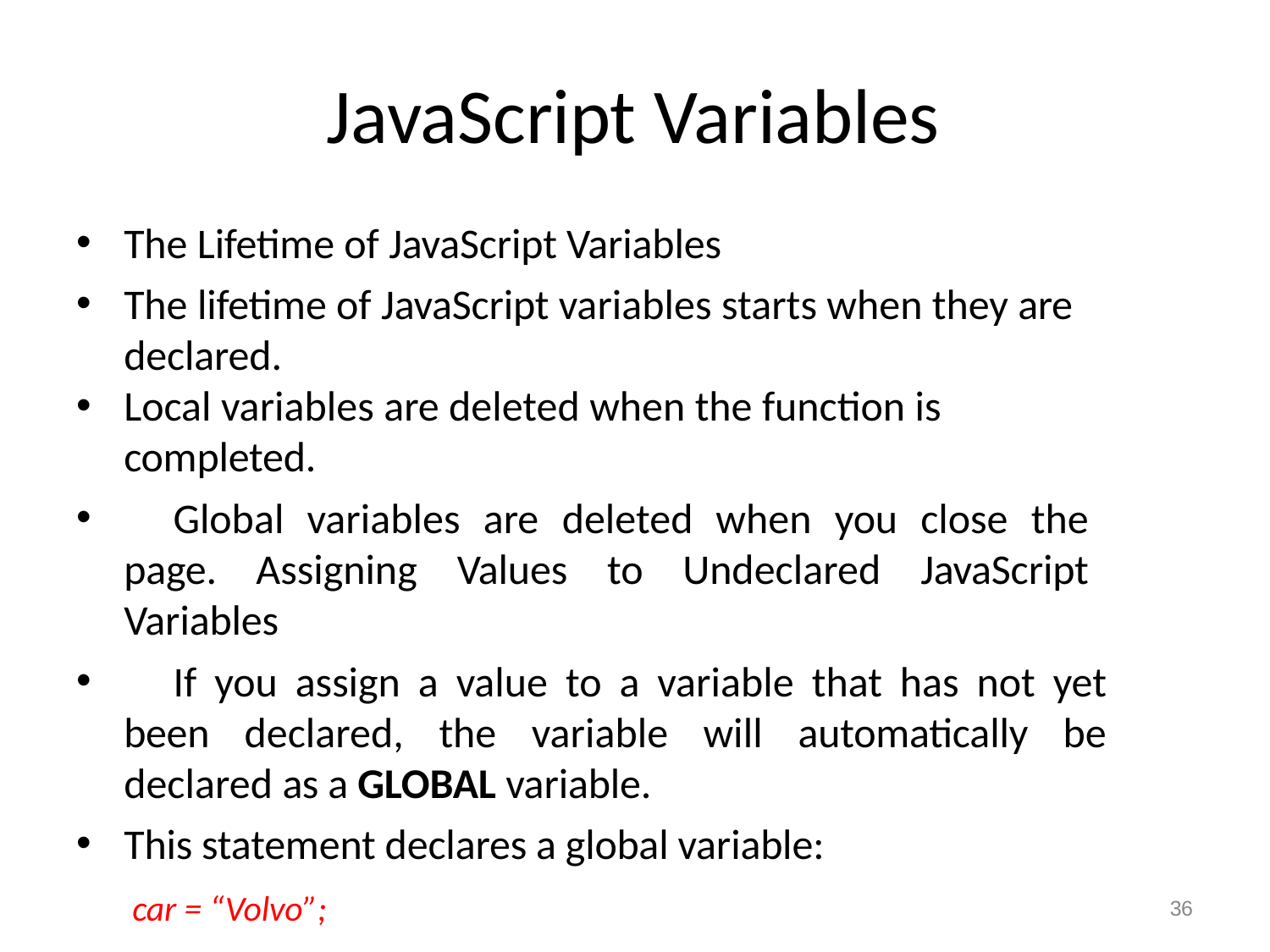

# JavaScript Variables
The Lifetime of JavaScript Variables
The lifetime of JavaScript variables starts when they are declared.
Local variables are deleted when the function is completed.
	Global variables are deleted when you close the page. Assigning Values to Undeclared JavaScript Variables
	If you assign a value to a variable that has not yet been declared, the variable will automatically be declared as a GLOBAL variable.
This statement declares a global variable:
      car = “Volvo”;
36